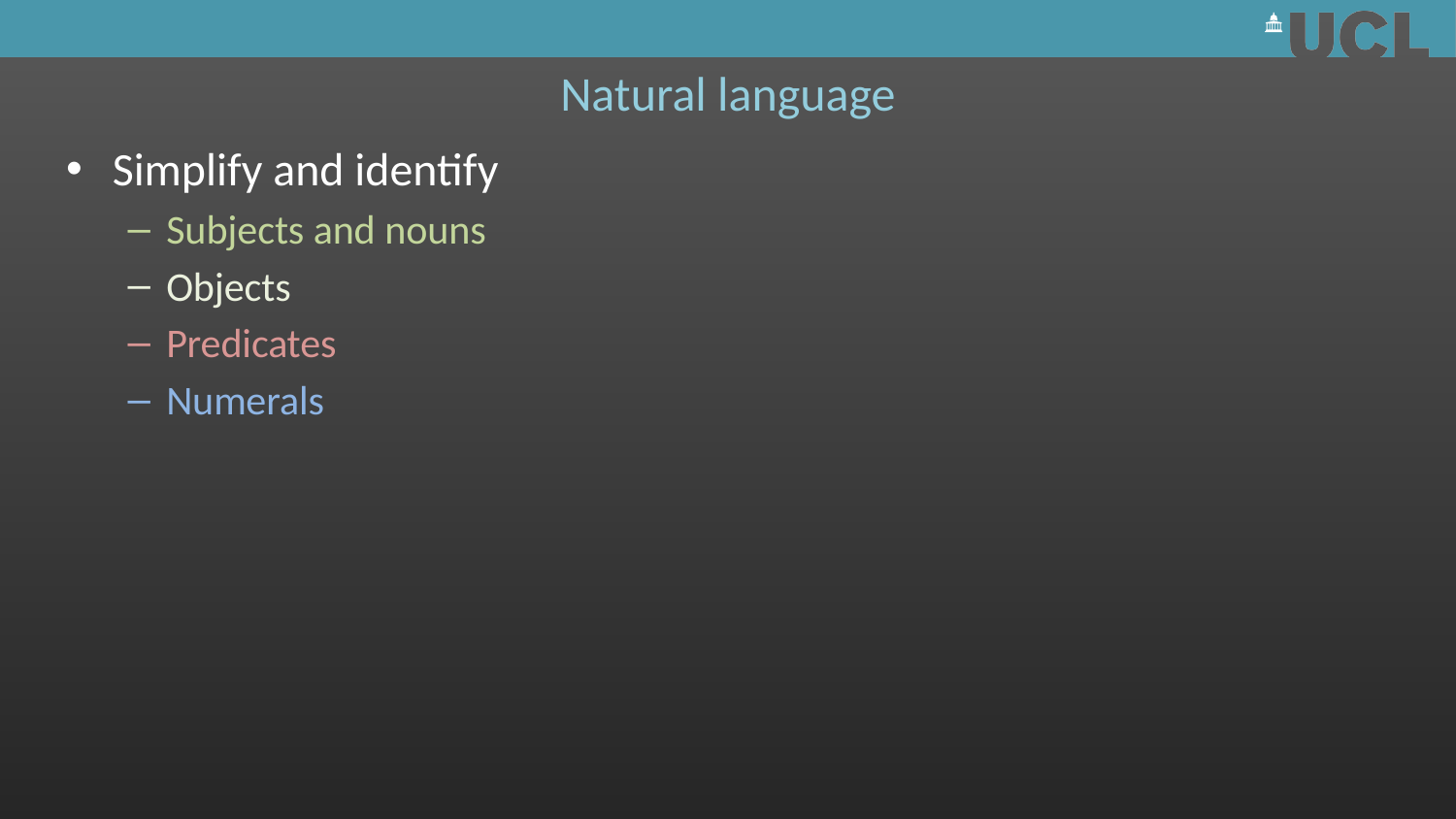

# Natural language
Simplify and identify
Subjects and nouns
Objects
Predicates
Numerals